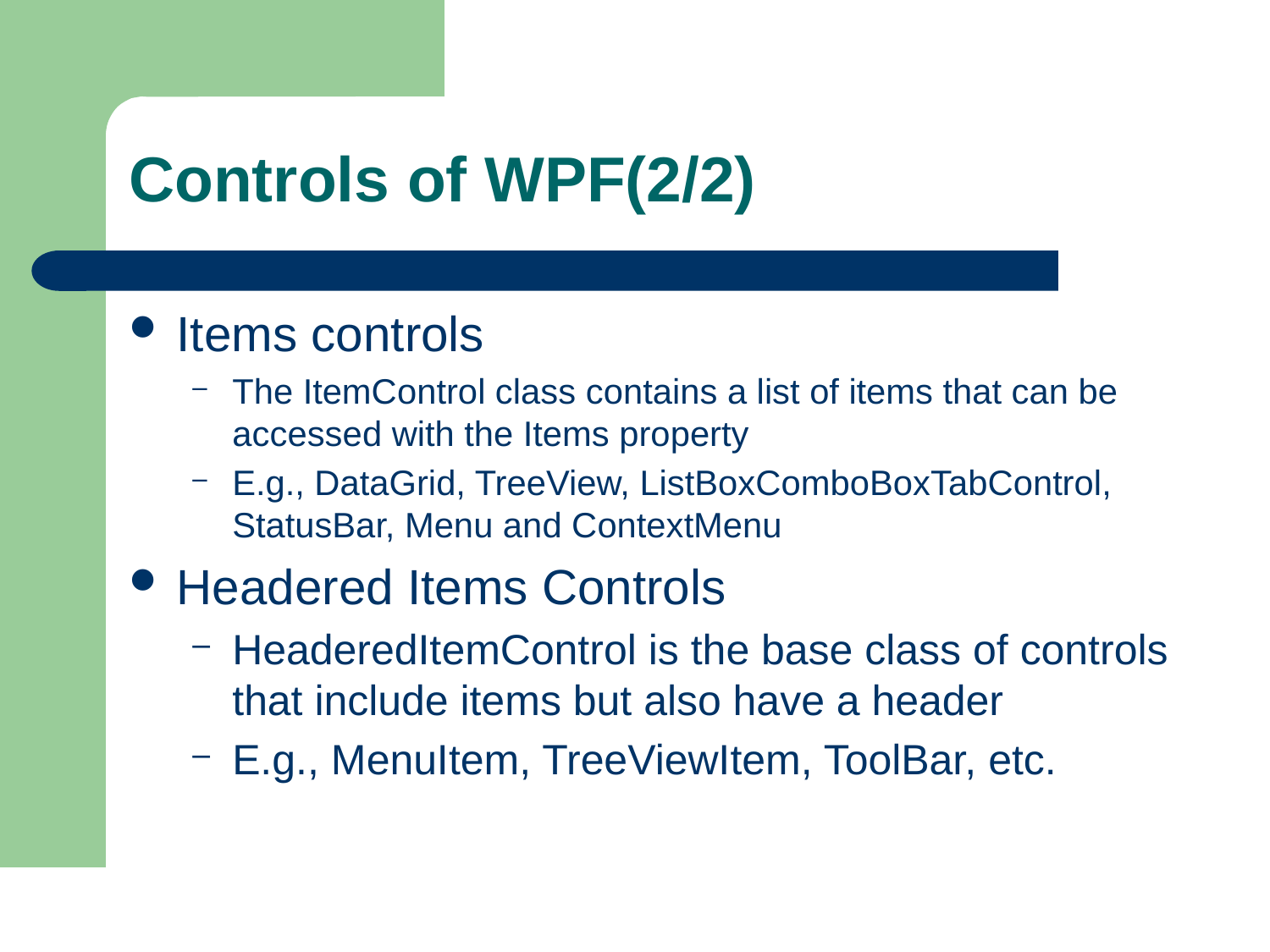

# Controls of WPF(2/2)
Items controls
The ItemControl class contains a list of items that can be accessed with the Items property
E.g., DataGrid, TreeView, ListBoxComboBoxTabControl, StatusBar, Menu and ContextMenu
Headered Items Controls
HeaderedItemControl is the base class of controls that include items but also have a header
E.g., MenuItem, TreeViewItem, ToolBar, etc.